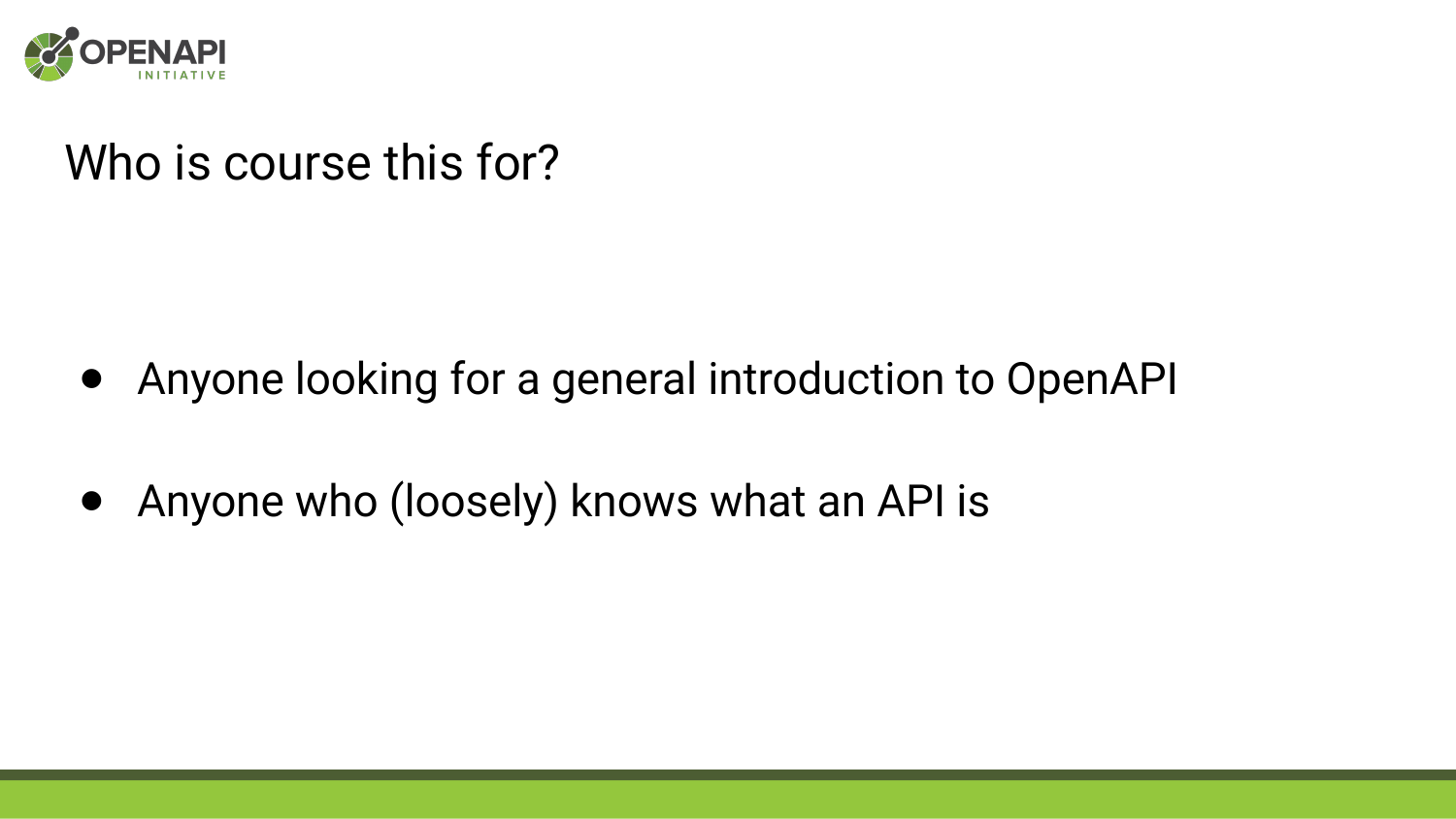

# Who is course this for?
Anyone looking for a general introduction to OpenAPI

Anyone who (loosely) knows what an API is